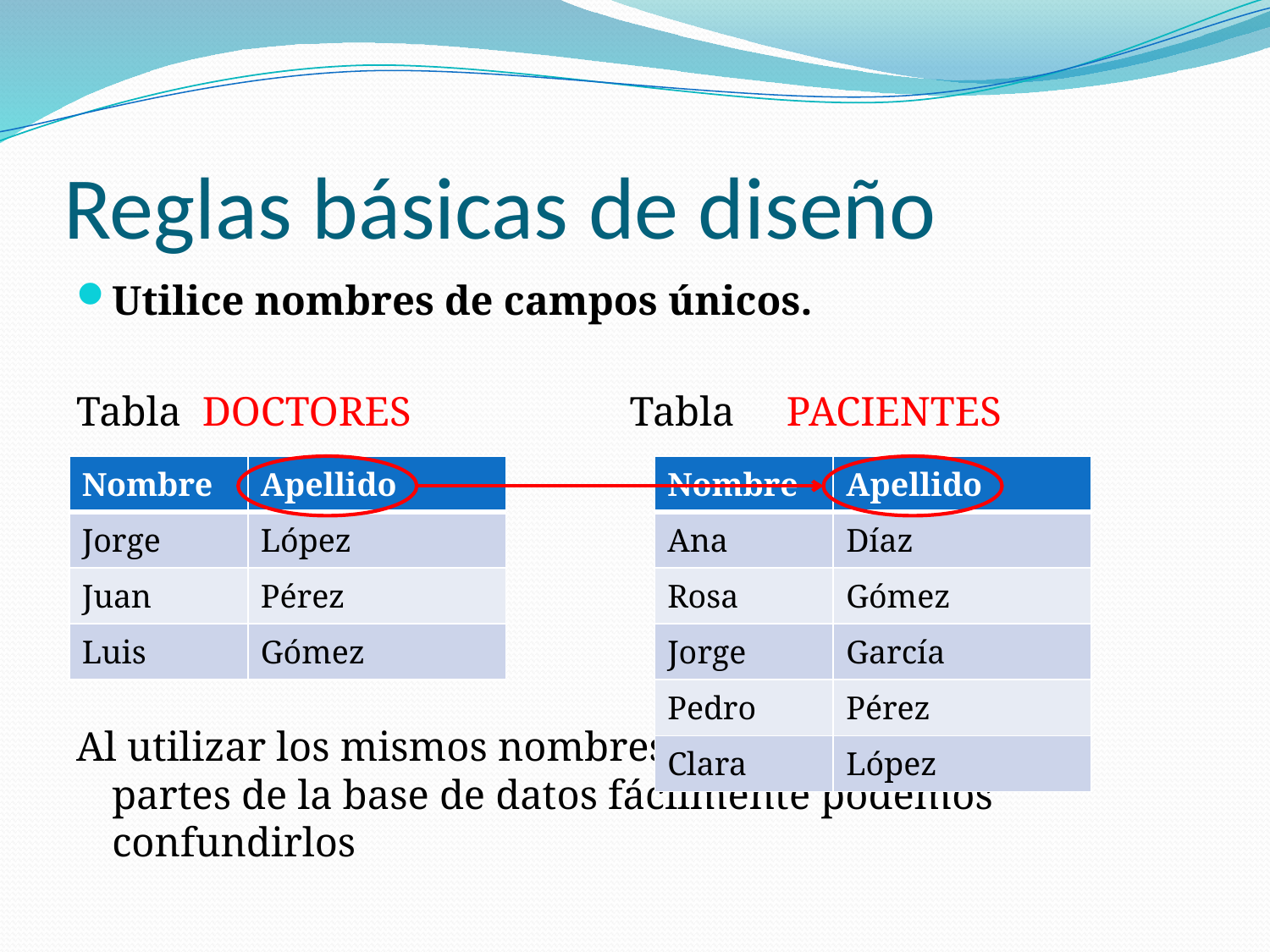

# Reglas básicas de diseño
Utilice nombres de campos únicos.

Tabla  DOCTORES                     Tabla     PACIENTES

Al utilizar los mismos nombres de campos en varias partes de la base de datos fácilmente podemos confundirlos

| Nombre | Apellido |
| --- | --- |
| Jorge | López |
| Juan | Pérez |
| Luis | Gómez |

| Nombre | Apellido |
| --- | --- |
| Ana | Díaz |
| Rosa | Gómez |
| Jorge | García |
| Pedro | Pérez |
| Clara | López |